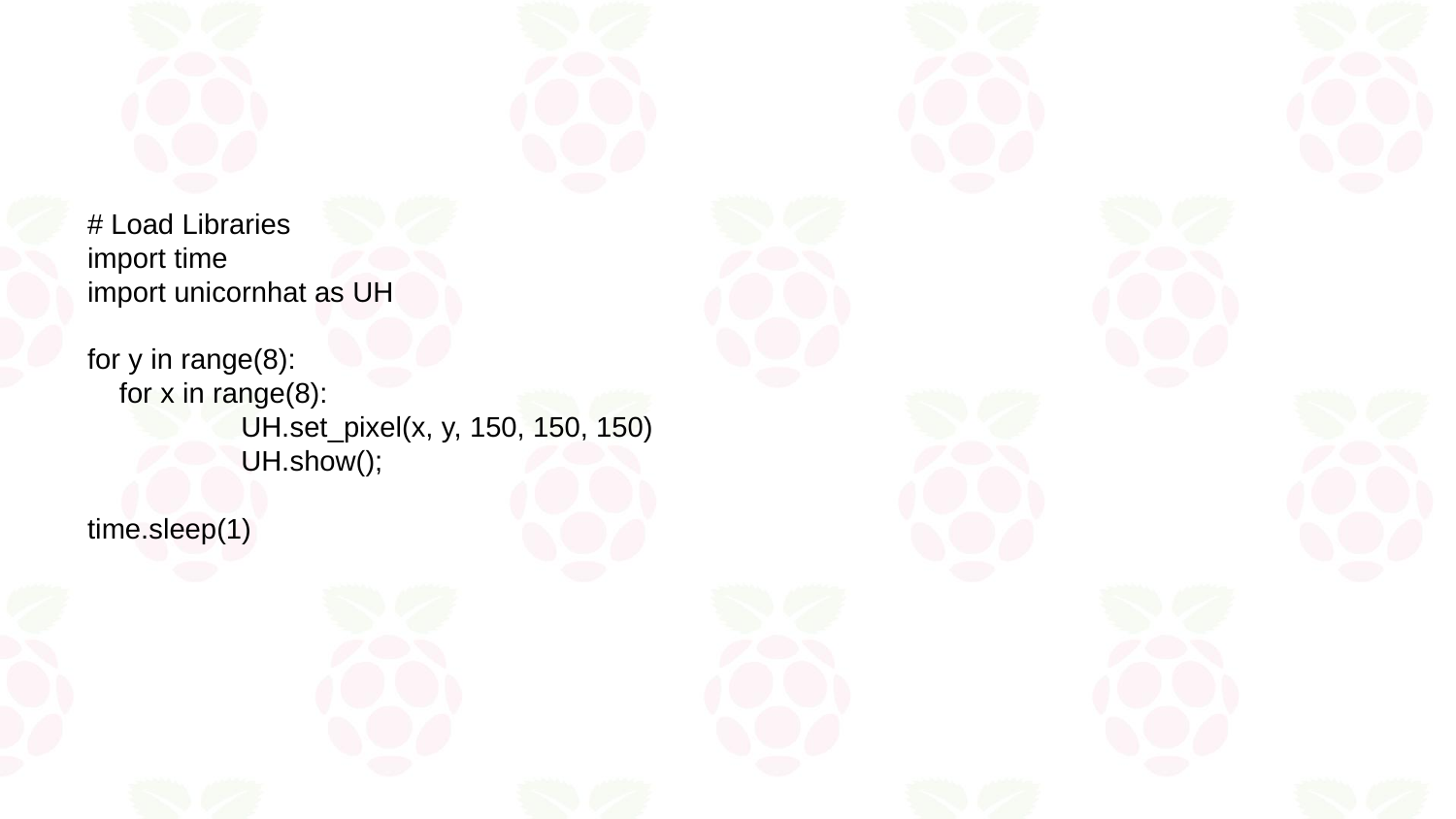

# Load Libraries
import time
import unicornhat as UH

for y in range(8):
    for x in range(8):
   	 UH.set_pixel(x, y, 150, 150, 150)
   	 UH.show();

time.sleep(1)